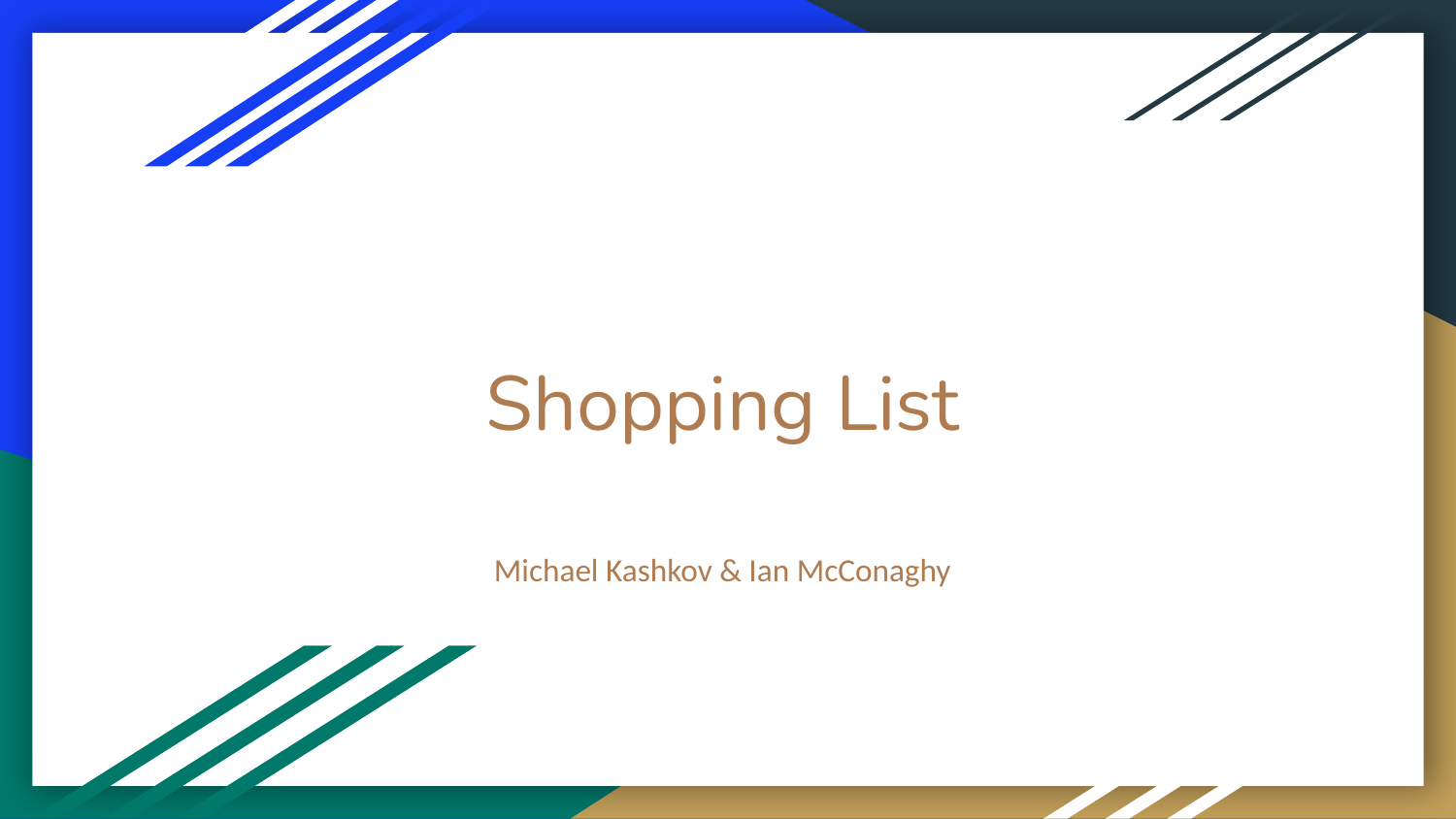

# Shopping List
Michael Kashkov & Ian McConaghy